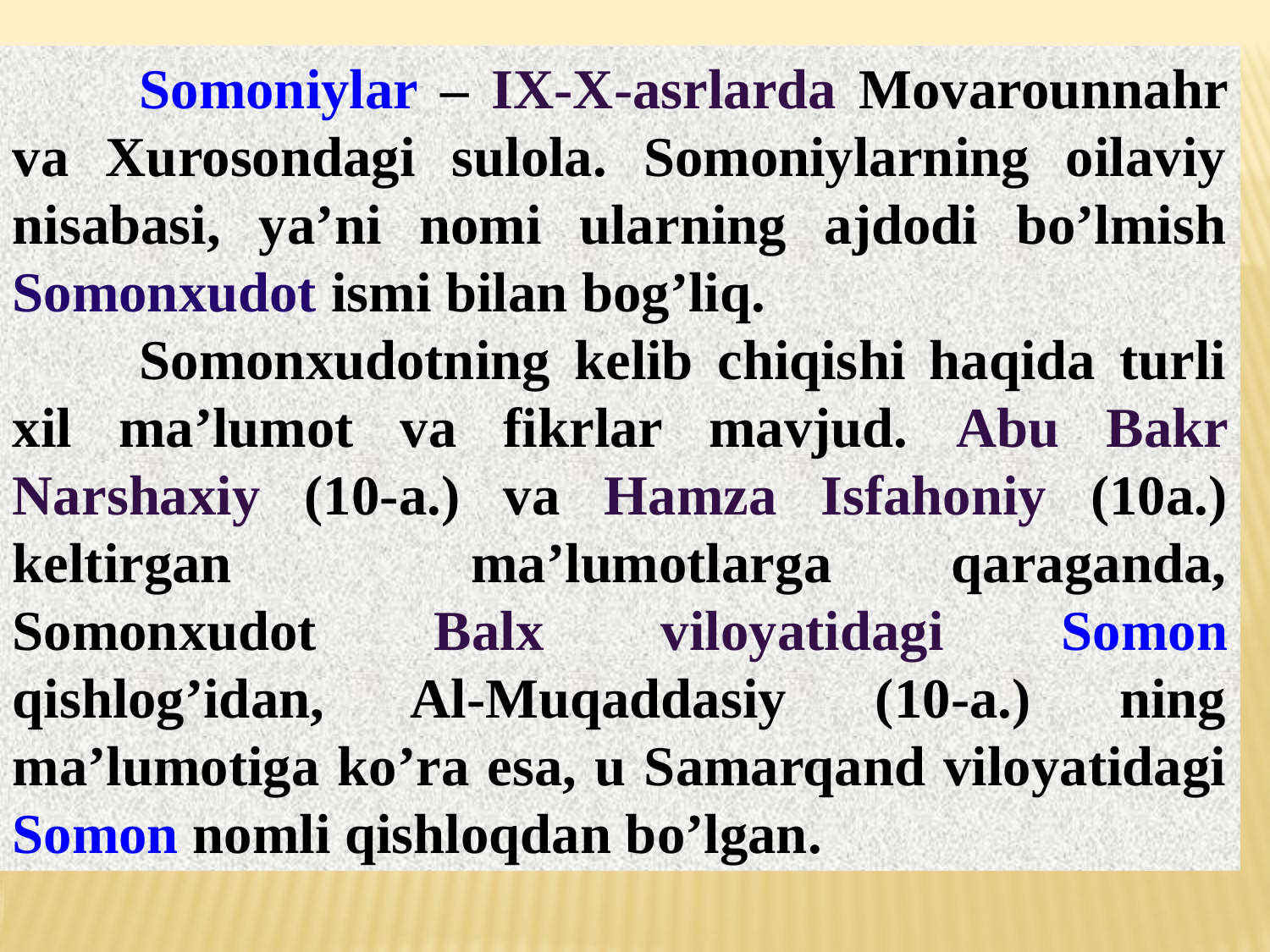

Somoniylar – IX-X-asrlarda Movarounnahr va Xurosondagi sulola. Somoniylarning oilaviy nisabasi, ya’ni nomi ularning ajdodi bo’lmish Somonxudot ismi bilan bog’liq.
	Somonxudotning kelib chiqishi haqida turli xil ma’lumot va fikrlar mavjud. Abu Bakr Narshaxiy (10-a.) va Hamza Isfahoniy (10a.) keltirgan  ma’lumotlarga qaraganda, Somonxudot Balx viloyatidagi Somon qishlog’idan, Al-Muqaddasiy (10-a.) ning ma’lumotiga ko’ra esa, u Samarqand viloyatidagi Somon nomli qishloqdan bo’lgan.